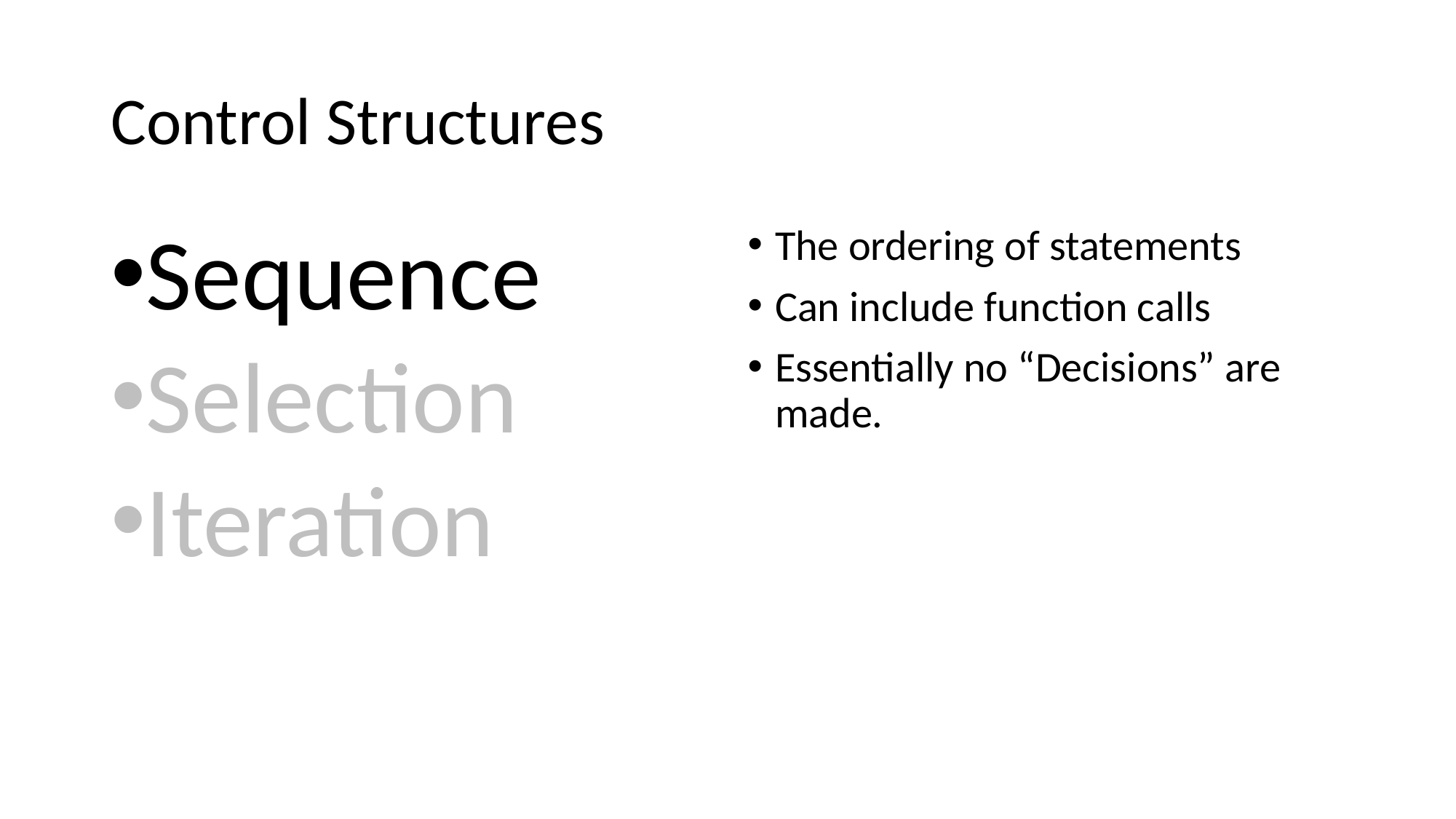

# Control Structures
Sequence
Selection
Iteration
The ordering of statements
Can include function calls
Essentially no “Decisions” are made.